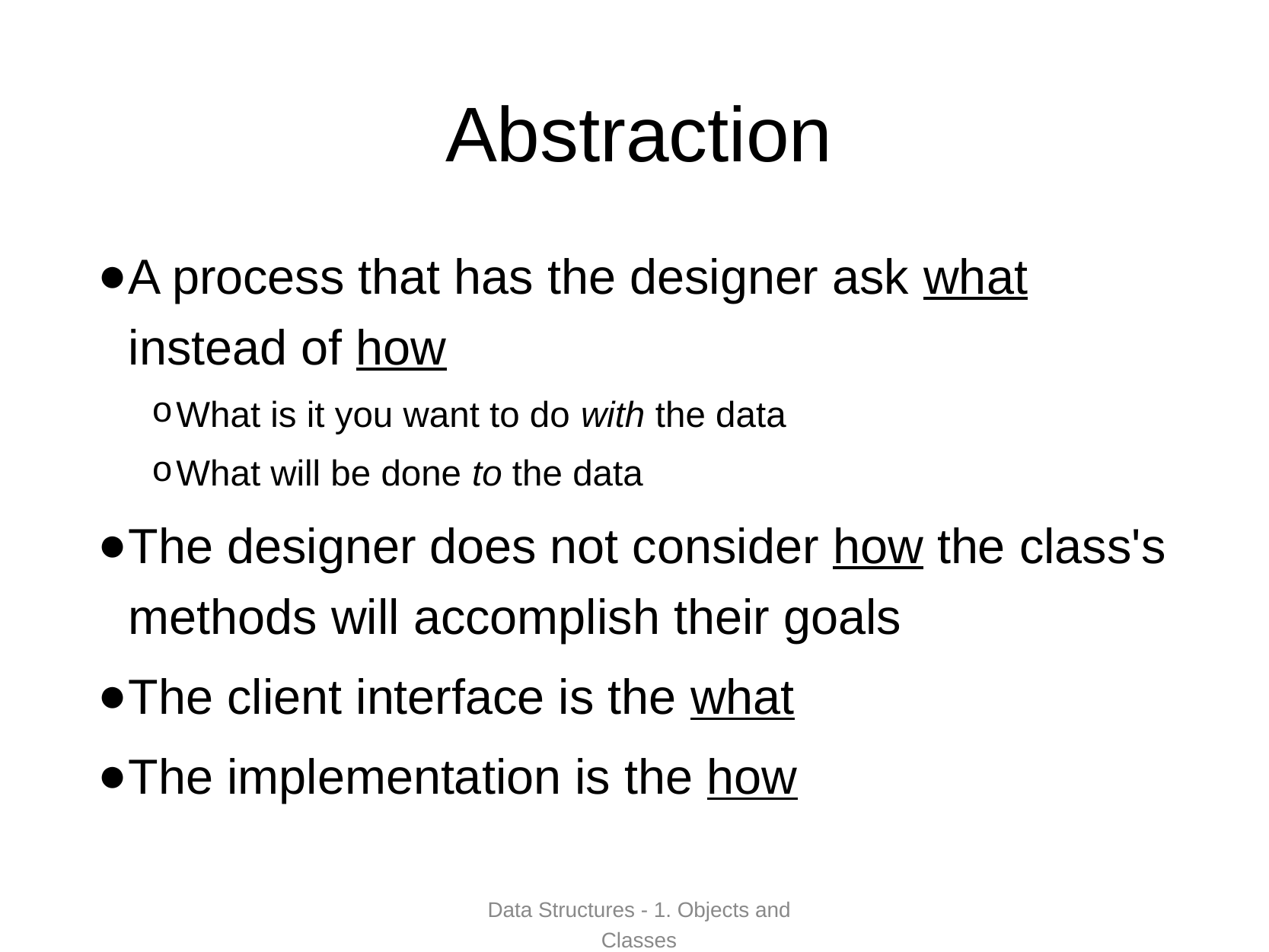

# Abstraction
A process that has the designer ask what instead of how
What is it you want to do with the data
What will be done to the data
The designer does not consider how the class's methods will accomplish their goals
The client interface is the what
The implementation is the how

Data Structures - 1. Objects and Classes